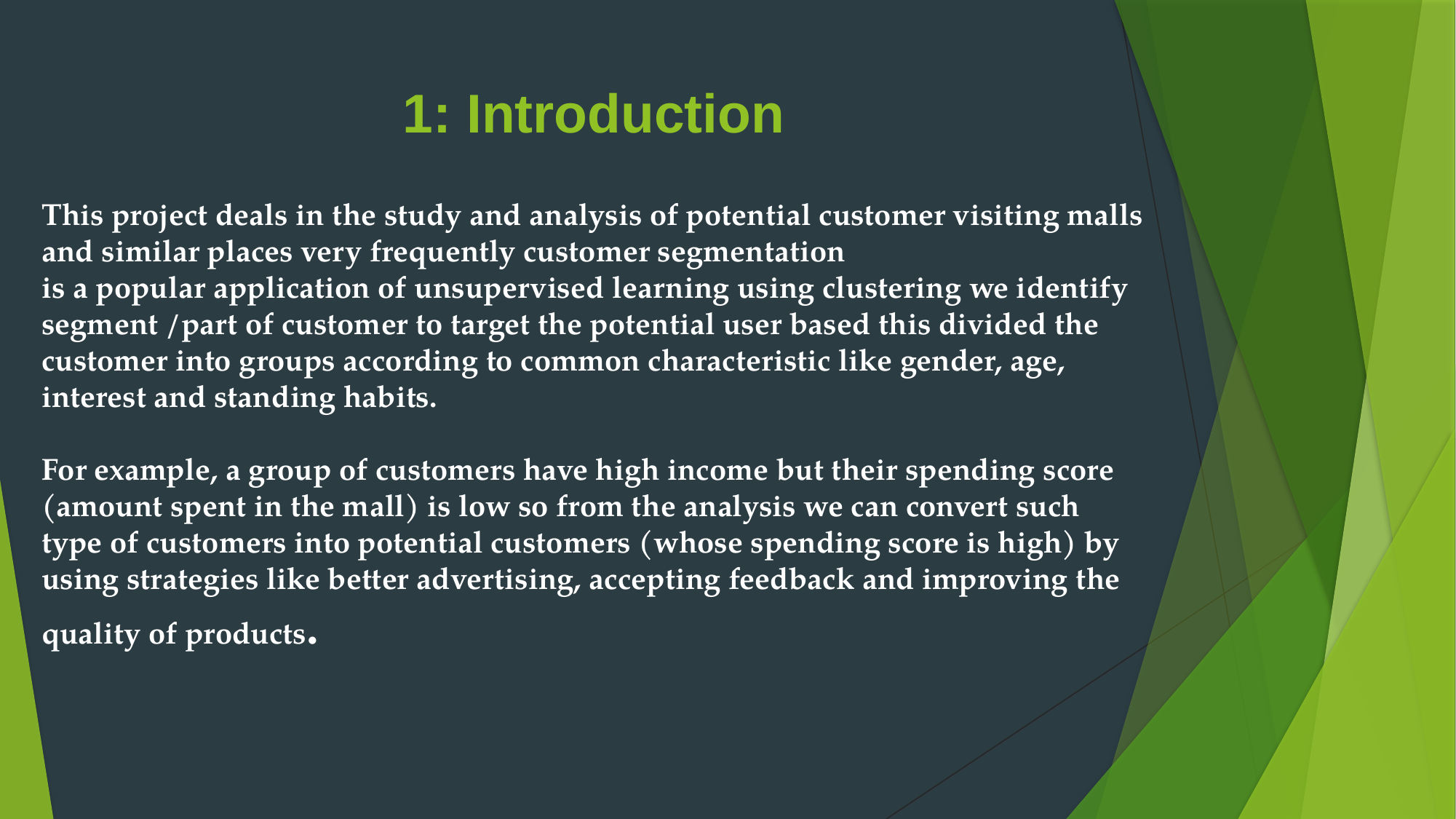

# 1: Introduction
This project deals in the study and analysis of potential customer visiting malls and similar places very frequently customer segmentation
is a popular application of unsupervised learning using clustering we identify segment /part of customer to target the potential user based this divided the customer into groups according to common characteristic like gender, age, interest and standing habits.

For example, a group of customers have high income but their spending score (amount spent in the mall) is low so from the analysis we can convert such type of customers into potential customers (whose spending score is high) by using strategies like better advertising, accepting feedback and improving the quality of products.